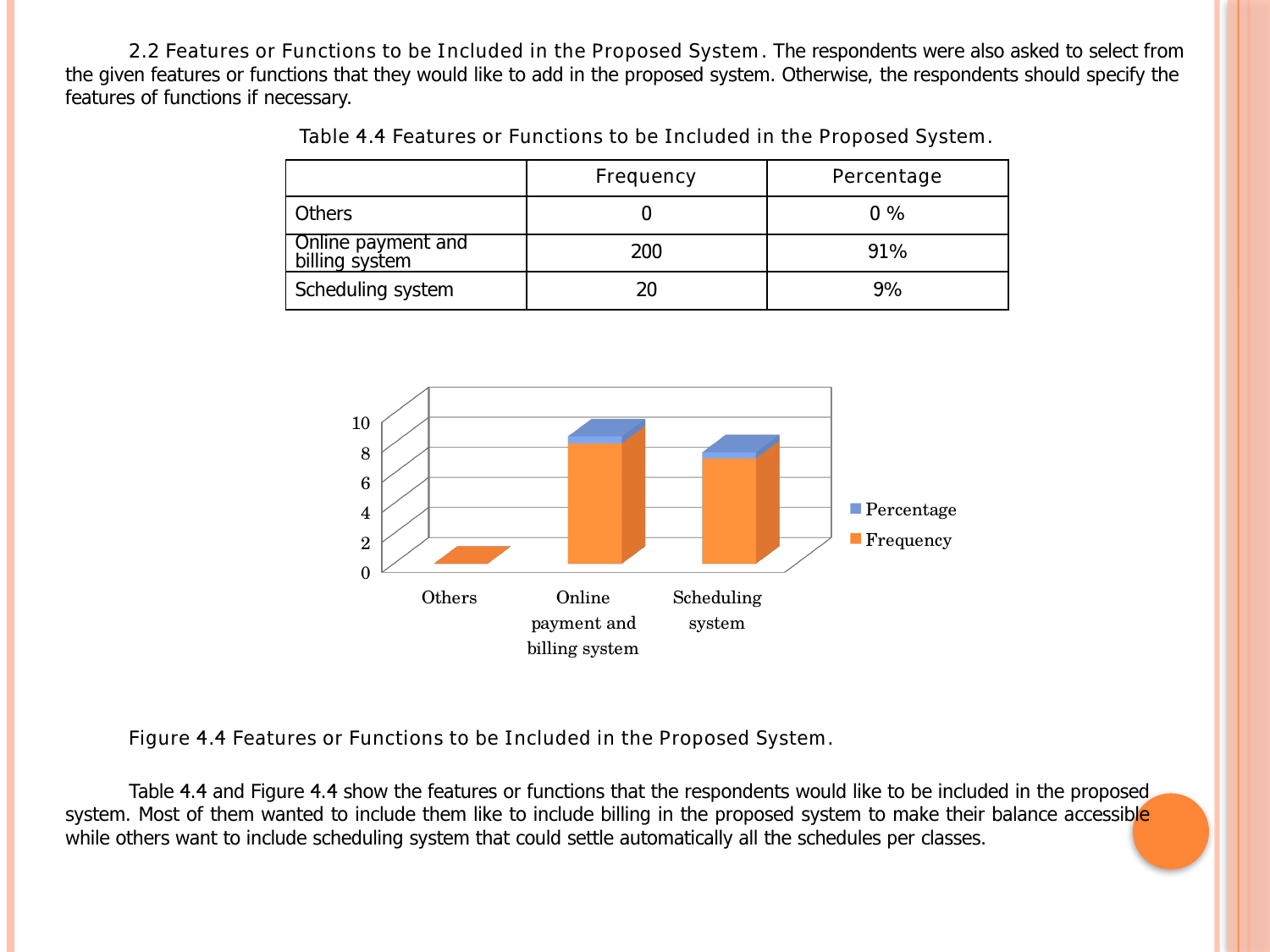

2.2 Features or Functions to be Included in the Proposed System. The respondents were also asked to select from the given features or functions that they would like to add in the proposed system. Otherwise, the respondents should specify the features of functions if necessary.

| Table 4.4 Features or Functions to be Included in the Proposed System. |  |  |
| --- | --- | --- |
|  | Frequency | Percentage |
| Others | 0 | 0 % |
| Online payment and billing system | 200 | 91% |
| Scheduling system | 20 | 9% |

[unsupported chart]

Figure 4.4 Features or Functions to be Included in the Proposed System.

Table 4.4 and Figure 4.4 show the features or functions that the respondents would like to be included in the proposed system. Most of them wanted to include them like to include billing in the proposed system to make their balance accessible while others want to include scheduling system that could settle automatically all the schedules per classes.